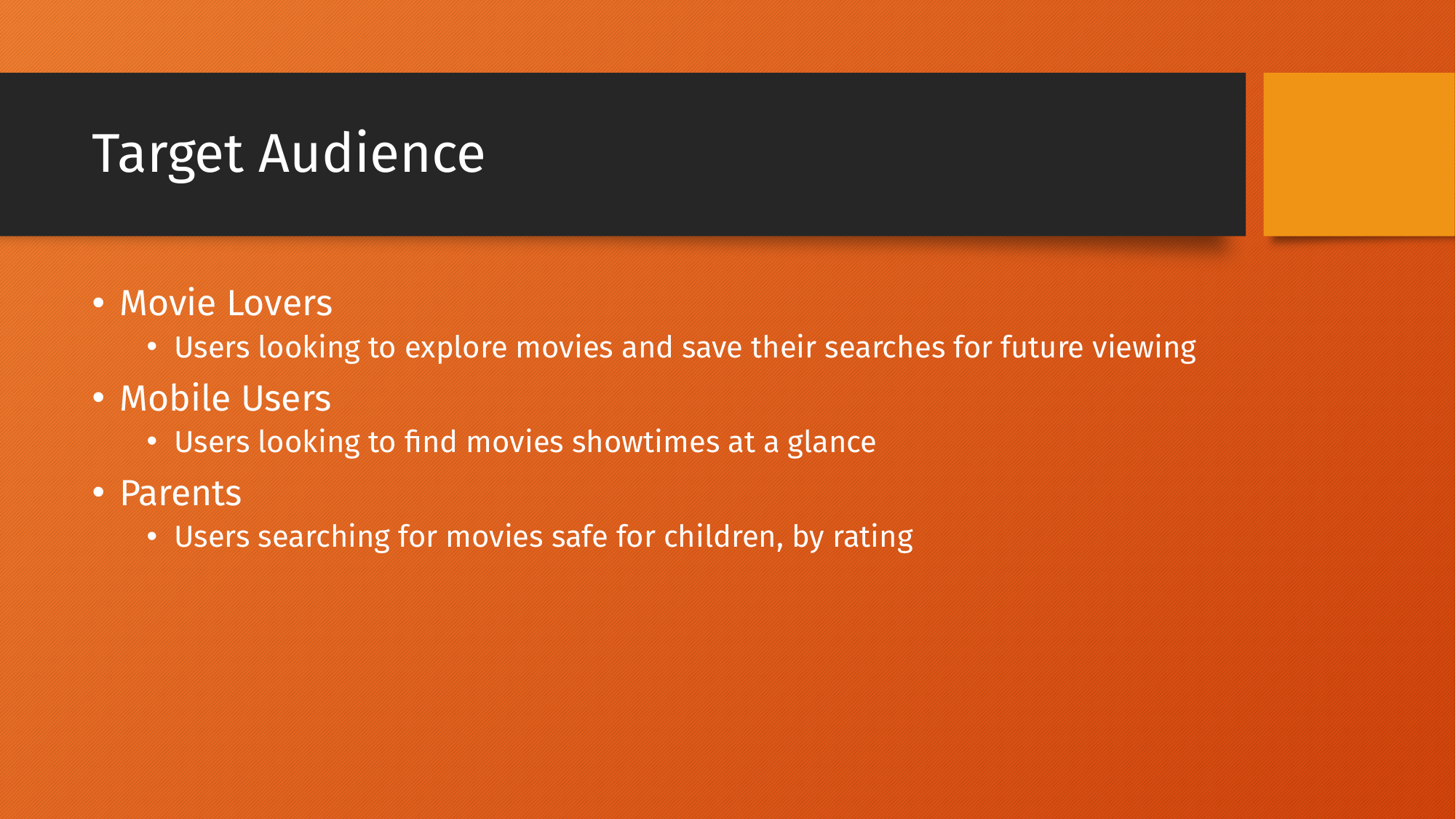

# Target Audience
Movie Lovers
Users looking to explore movies and save their searches for future viewing
Mobile Users
Users looking to find movies showtimes at a glance
Parents
Users searching for movies safe for children, by rating